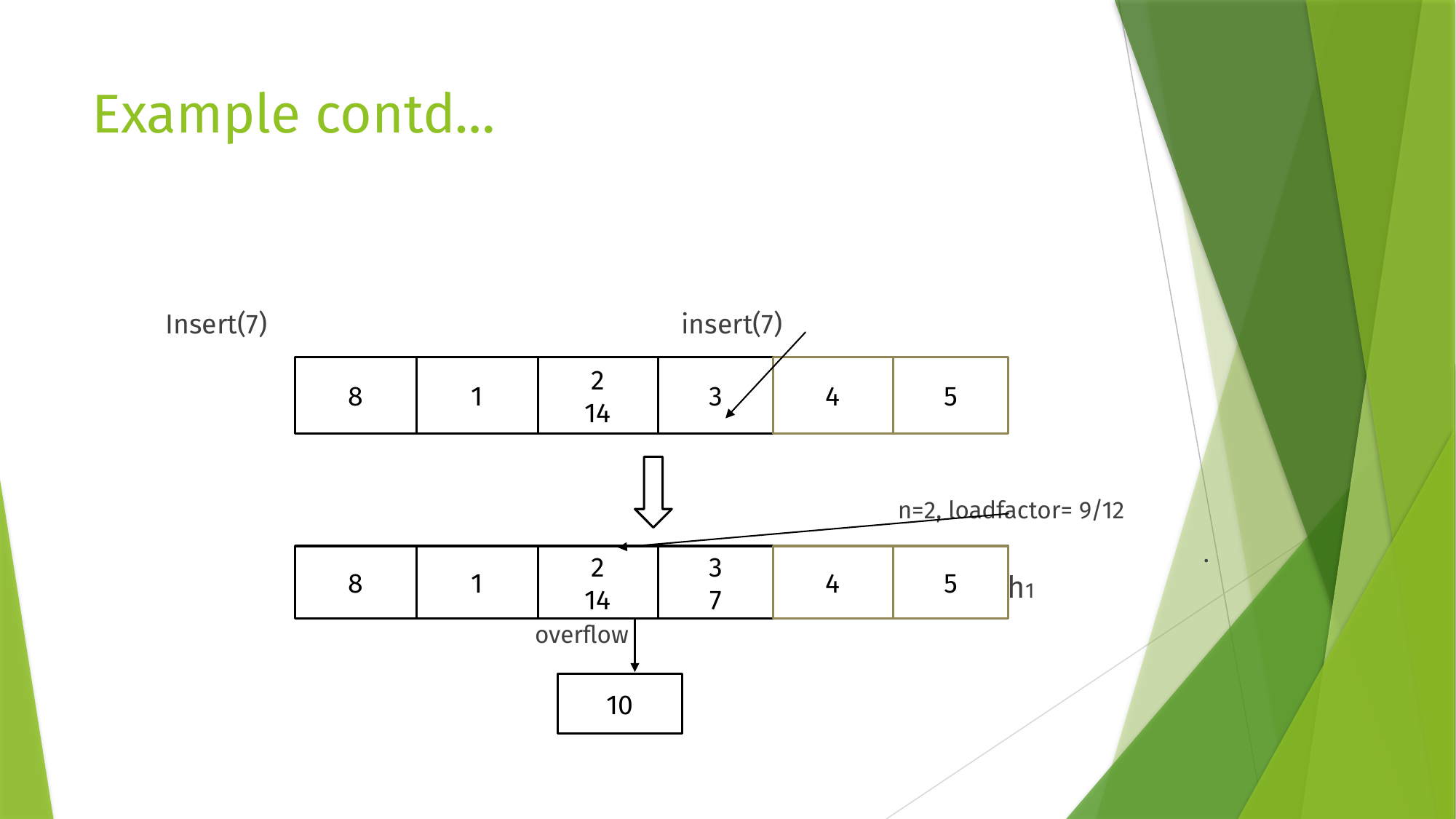

# Example contd…
Insert(7)                                                         insert(7)

                    0                   1                   2                 3                 4                  5

                                                                                                                   n=2, loadfactor= 9/12
                                                                                                                                                                   .                                                                                                                     =0.75,split using h1
                                                          overflow
8
1
2
14
3
4
5

8
1
2
14
3
7
4
5
10